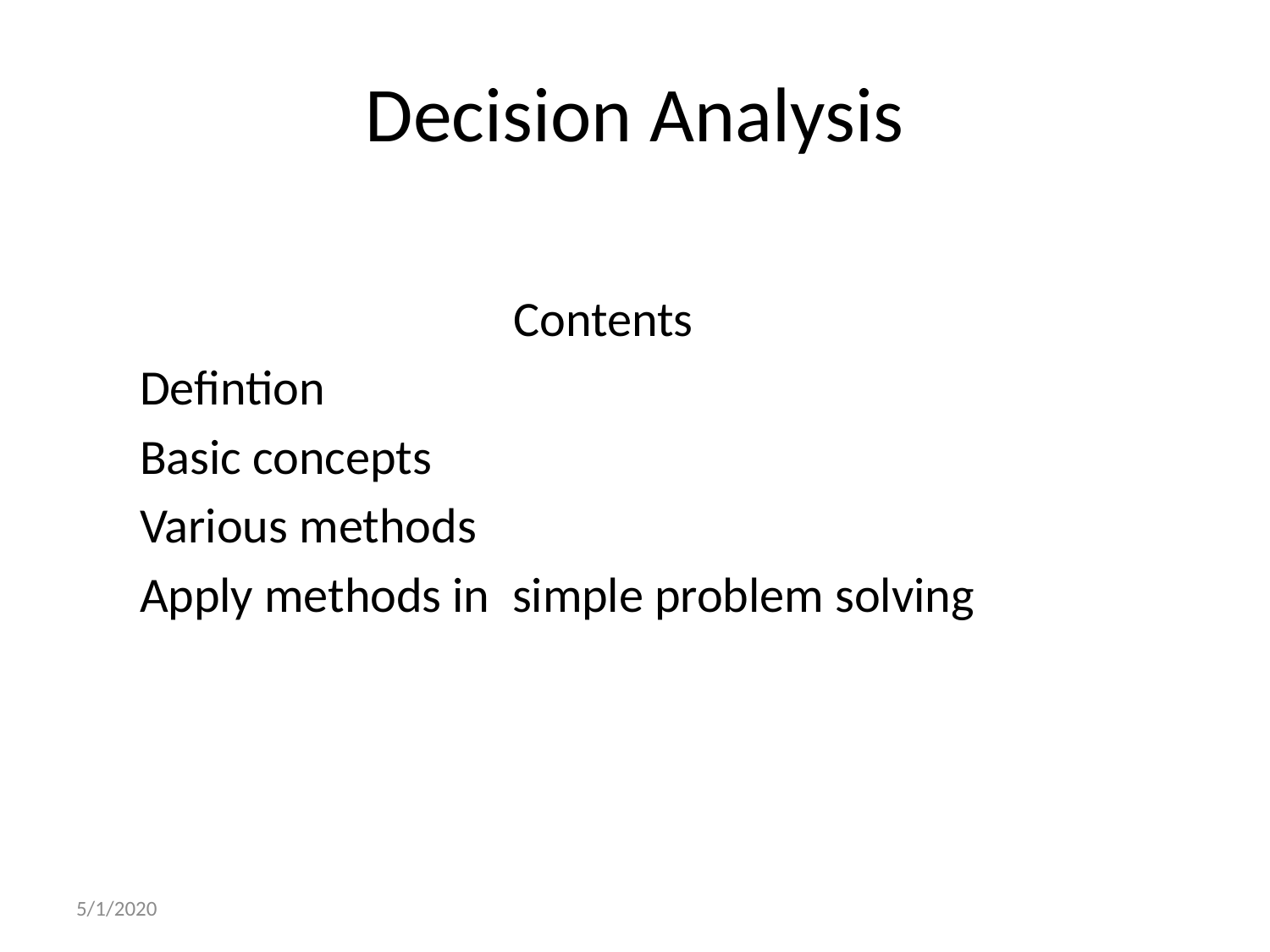

# Decision Analysis

Contents
Defintion
Basic concepts
Various methods
Apply methods in  simple problem solving

5/1/2020